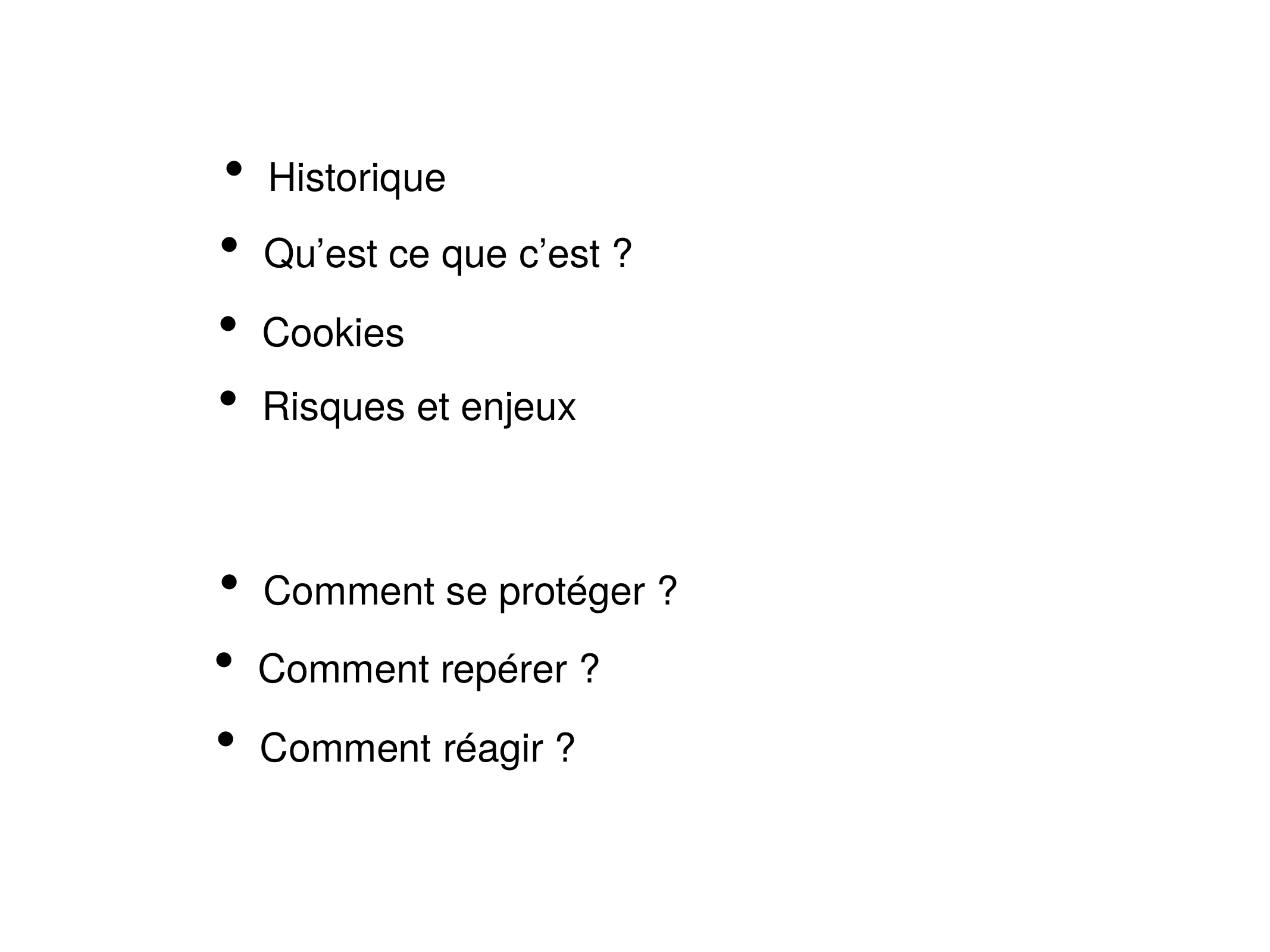

Historique
Qu’est ce que c’est ?
Cookies
Risques et enjeux
Comment se protéger ?
Comment repérer ?
Comment réagir ?